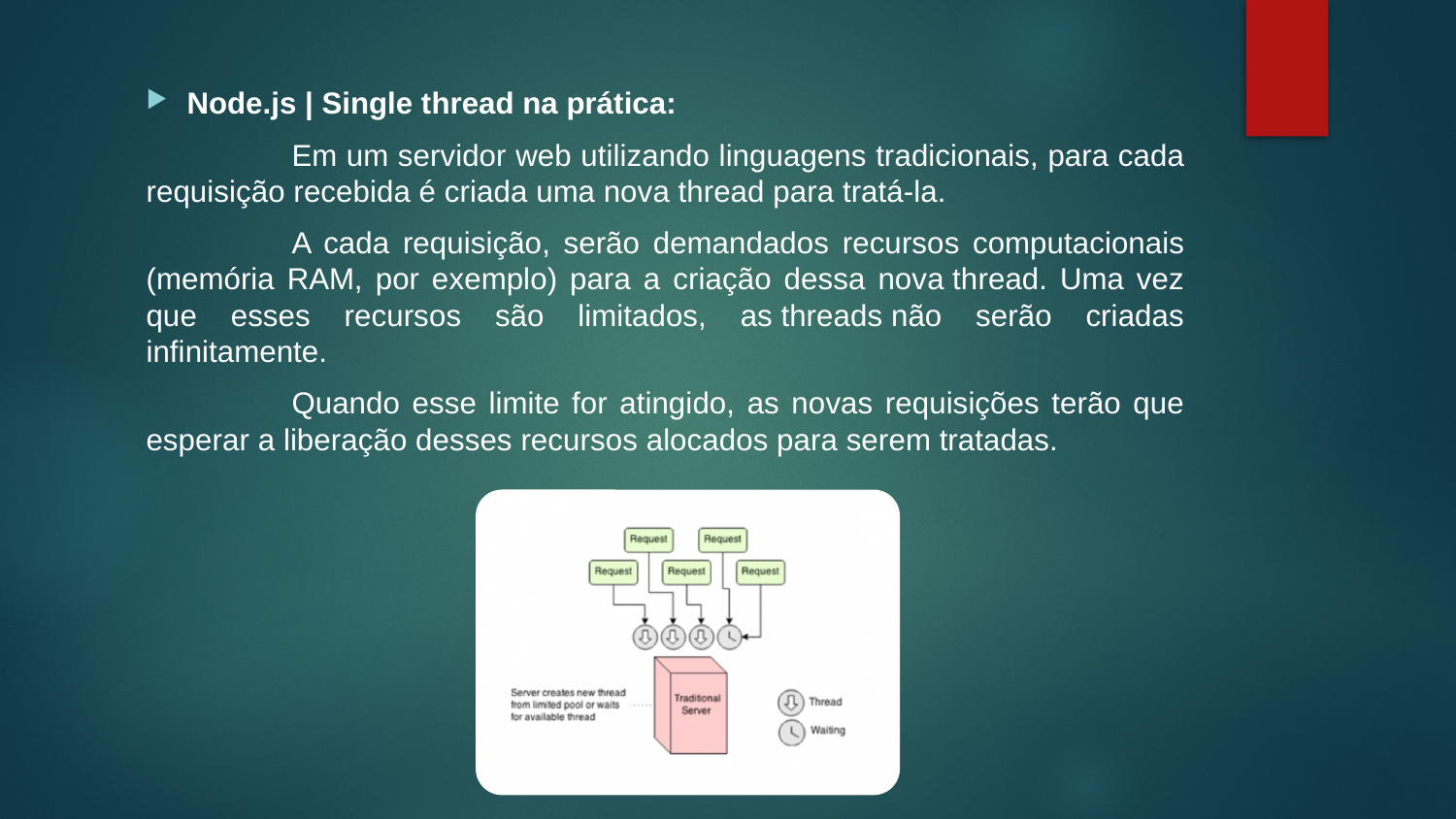

Node.js | Single thread na prática:
	Em um servidor web utilizando linguagens tradicionais, para cada requisição recebida é criada uma nova thread para tratá-la.
	A cada requisição, serão demandados recursos computacionais (memória RAM, por exemplo) para a criação dessa nova thread. Uma vez que esses recursos são limitados, as threads não serão criadas infinitamente.
	Quando esse limite for atingido, as novas requisições terão que esperar a liberação desses recursos alocados para serem tratadas.